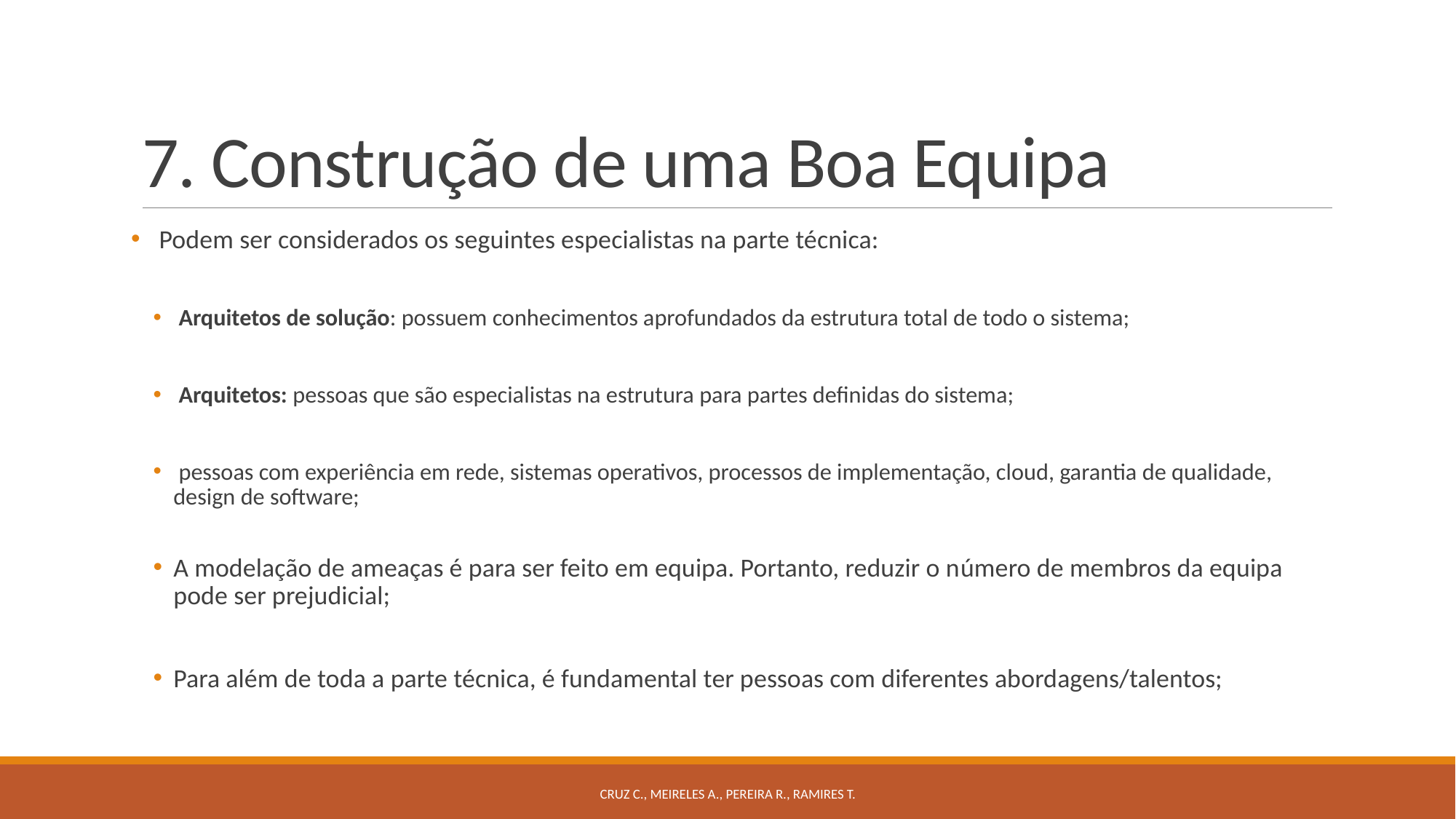

# 7. Construção de uma Boa Equipa
   Podem ser considerados os seguintes especialistas na parte técnica:

 Arquitetos de solução: possuem conhecimentos aprofundados da estrutura total de todo o sistema;

 Arquitetos: pessoas que são especialistas na estrutura para partes definidas do sistema;

 pessoas com experiência em rede, sistemas operativos, processos de implementação, cloud, garantia de qualidade, design de software;

A modelação de ameaças é para ser feito em equipa. Portanto, reduzir o número de membros da equipa pode ser prejudicial;

Para além de toda a parte técnica, é fundamental ter pessoas com diferentes abordagens/talentos;
Cruz C., Meireles A., Pereira R., Ramires T.